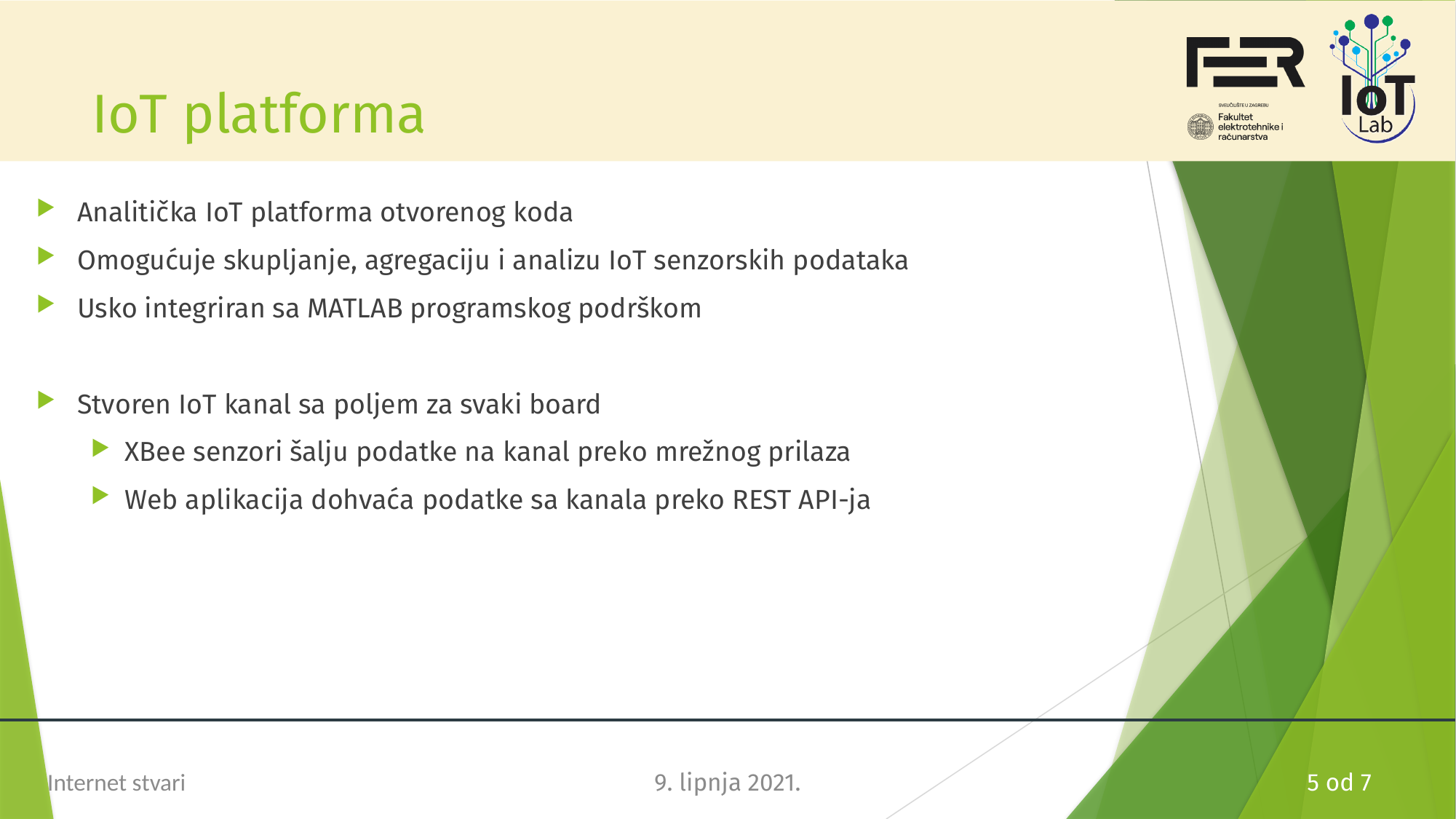

# IoT platforma
Analitička IoT platforma otvorenog koda
Omogućuje skupljanje, agregaciju i analizu IoT senzorskih podataka
Usko integriran sa MATLAB programskog podrškom

Stvoren IoT kanal sa poljem za svaki board
XBee senzori šalju podatke na kanal preko mrežnog prilaza
Web aplikacija dohvaća podatke sa kanala preko REST API-ja

Internet stvari
9. lipnja 2021.
5 od 7